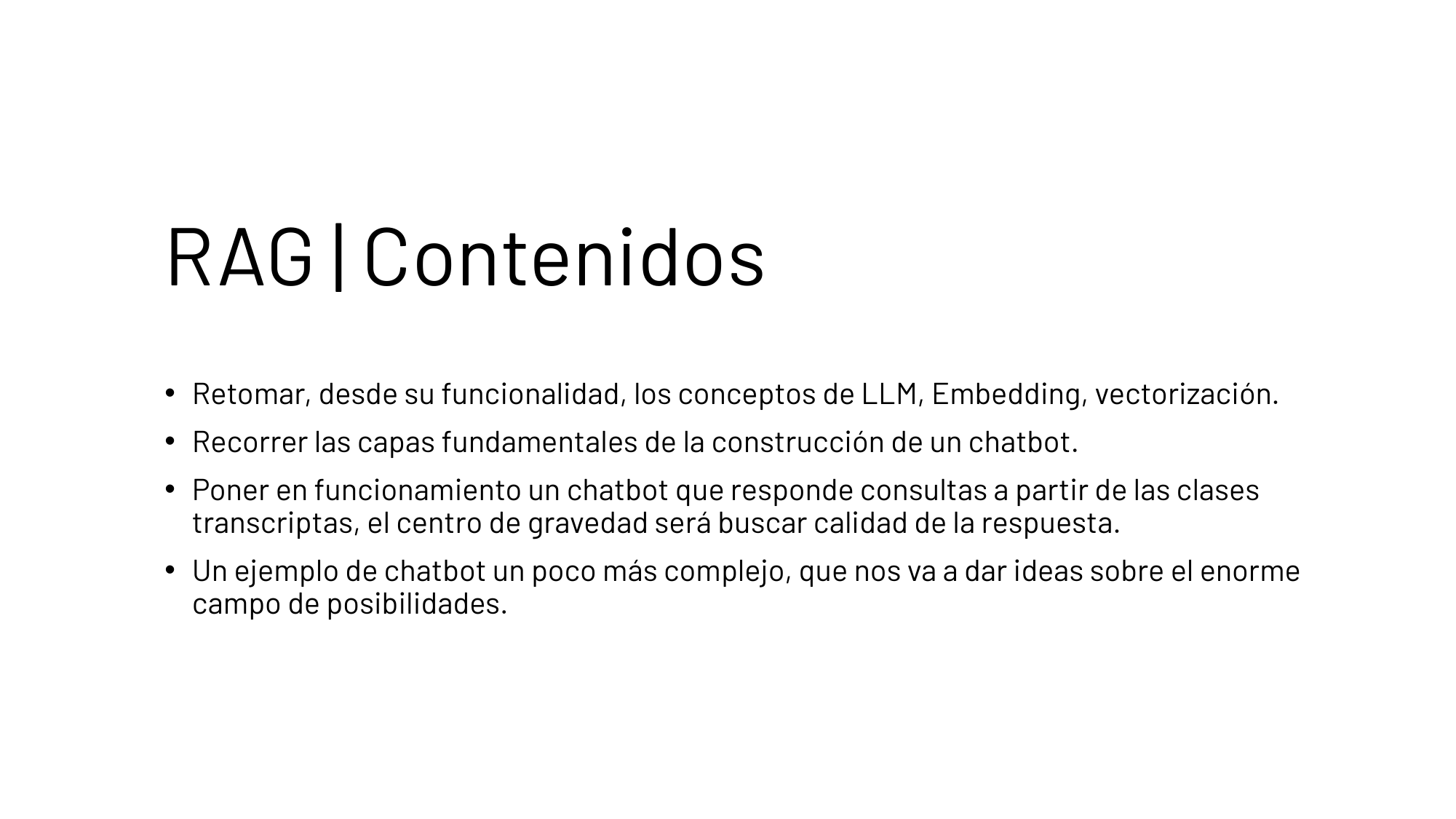

# RAG | Contenidos
Retomar, desde su funcionalidad, los conceptos de LLM, Embedding, vectorización.
Recorrer las capas fundamentales de la construcción de un chatbot.
Poner en funcionamiento un chatbot que responde consultas a partir de las clases transcriptas, el centro de gravedad será buscar calidad de la respuesta.
Un ejemplo de chatbot un poco más complejo, que nos va a dar ideas sobre el enorme campo de posibilidades.